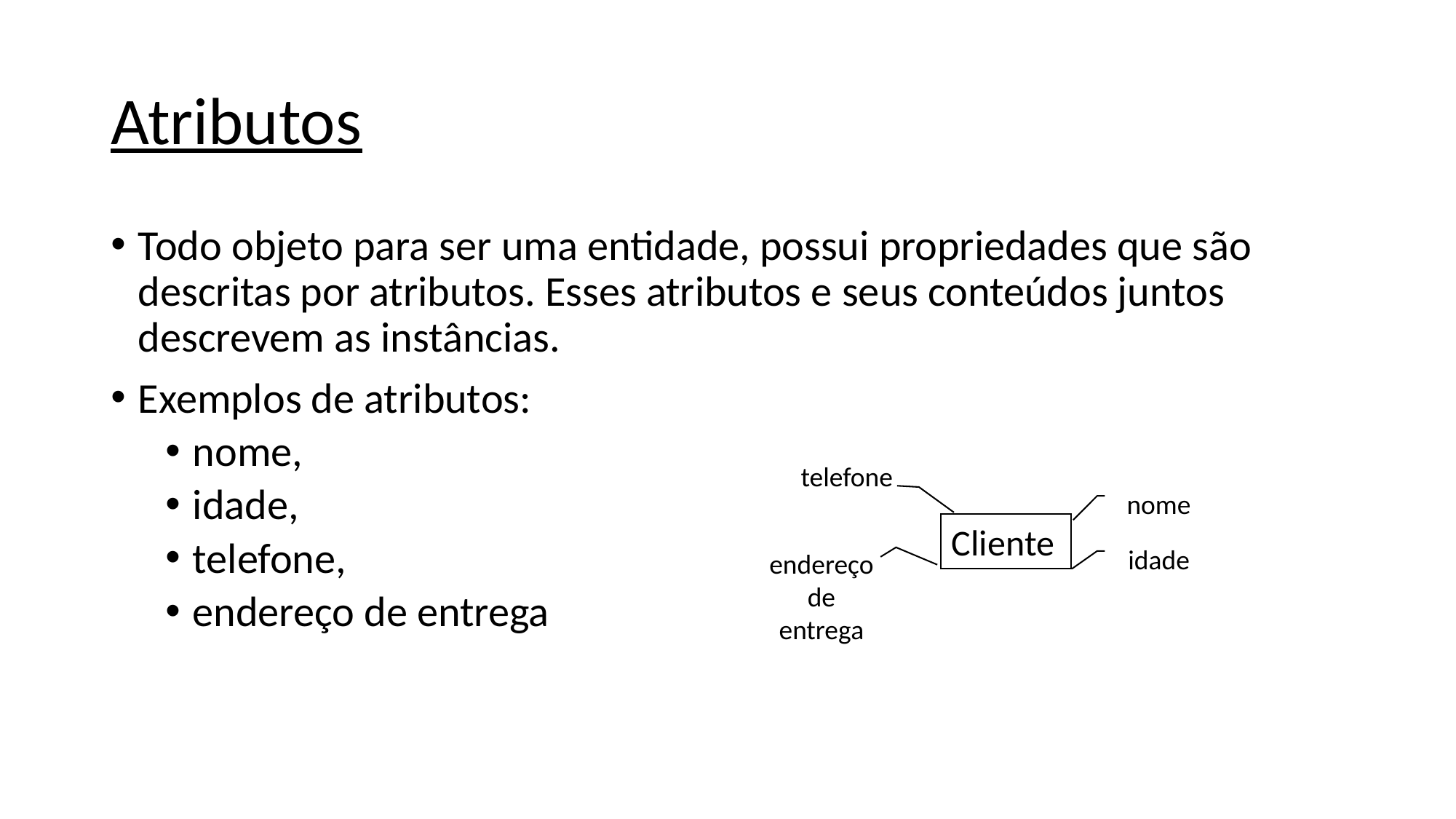

# Atributos
Todo objeto para ser uma entidade, possui propriedades que são descritas por atributos. Esses atributos e seus conteúdos juntos descrevem as instâncias.
Exemplos de atributos:
nome,
idade,
telefone,
endereço de entrega
telefone
nome
Cliente
endereço de entrega
idade